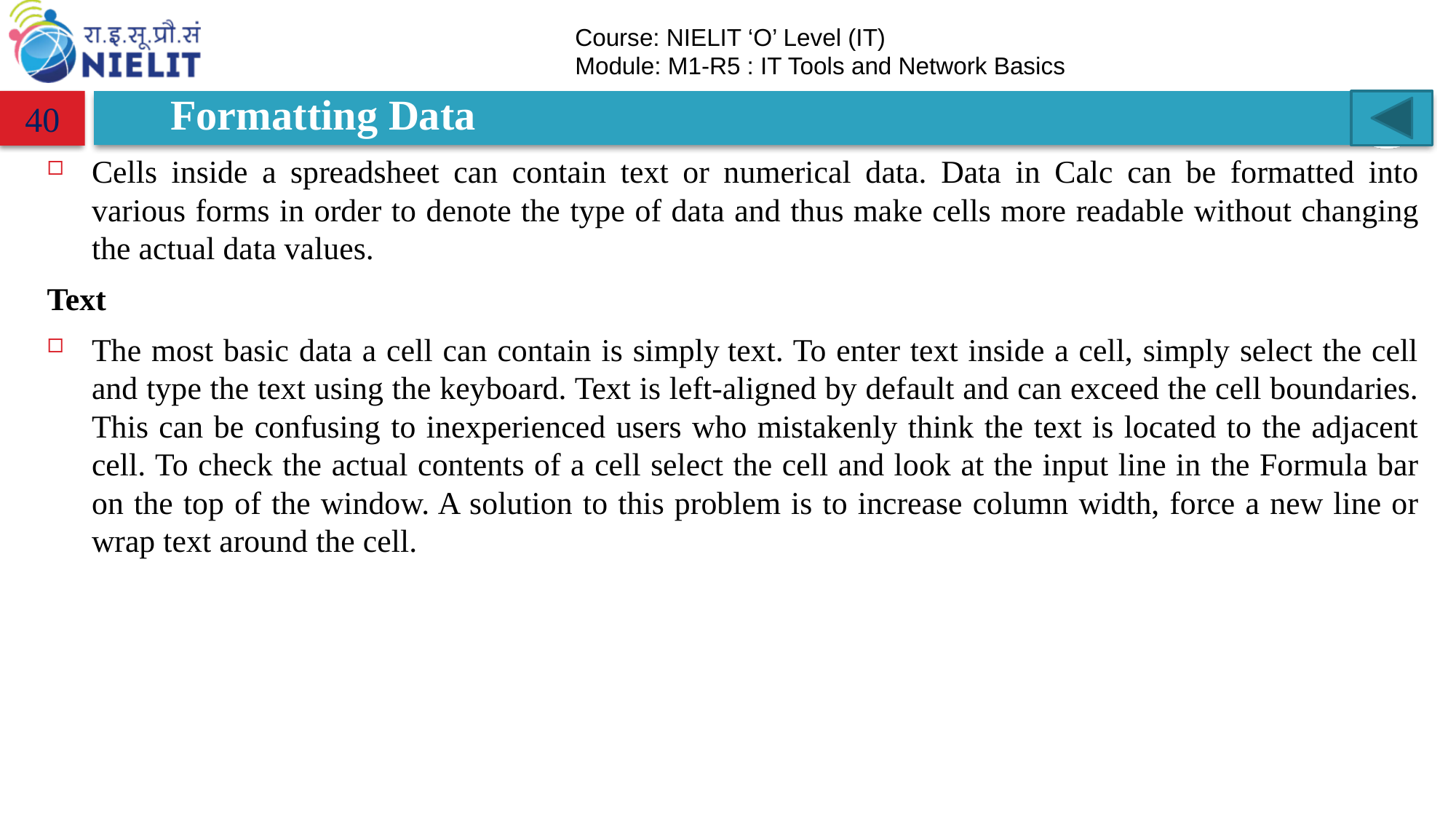

# Formatting Data
40
Cells inside a spreadsheet can contain text or numerical data. Data in Calc can be formatted into various forms in order to denote the type of data and thus make cells more readable without changing the actual data values.
Text
The most basic data a cell can contain is simply text. To enter text inside a cell, simply select the cell and type the text using the keyboard. Text is left-aligned by default and can exceed the cell boundaries. This can be confusing to inexperienced users who mistakenly think the text is located to the adjacent cell. To check the actual contents of a cell select the cell and look at the input line in the Formula bar on the top of the window. A solution to this problem is to increase column width, force a new line or wrap text around the cell.